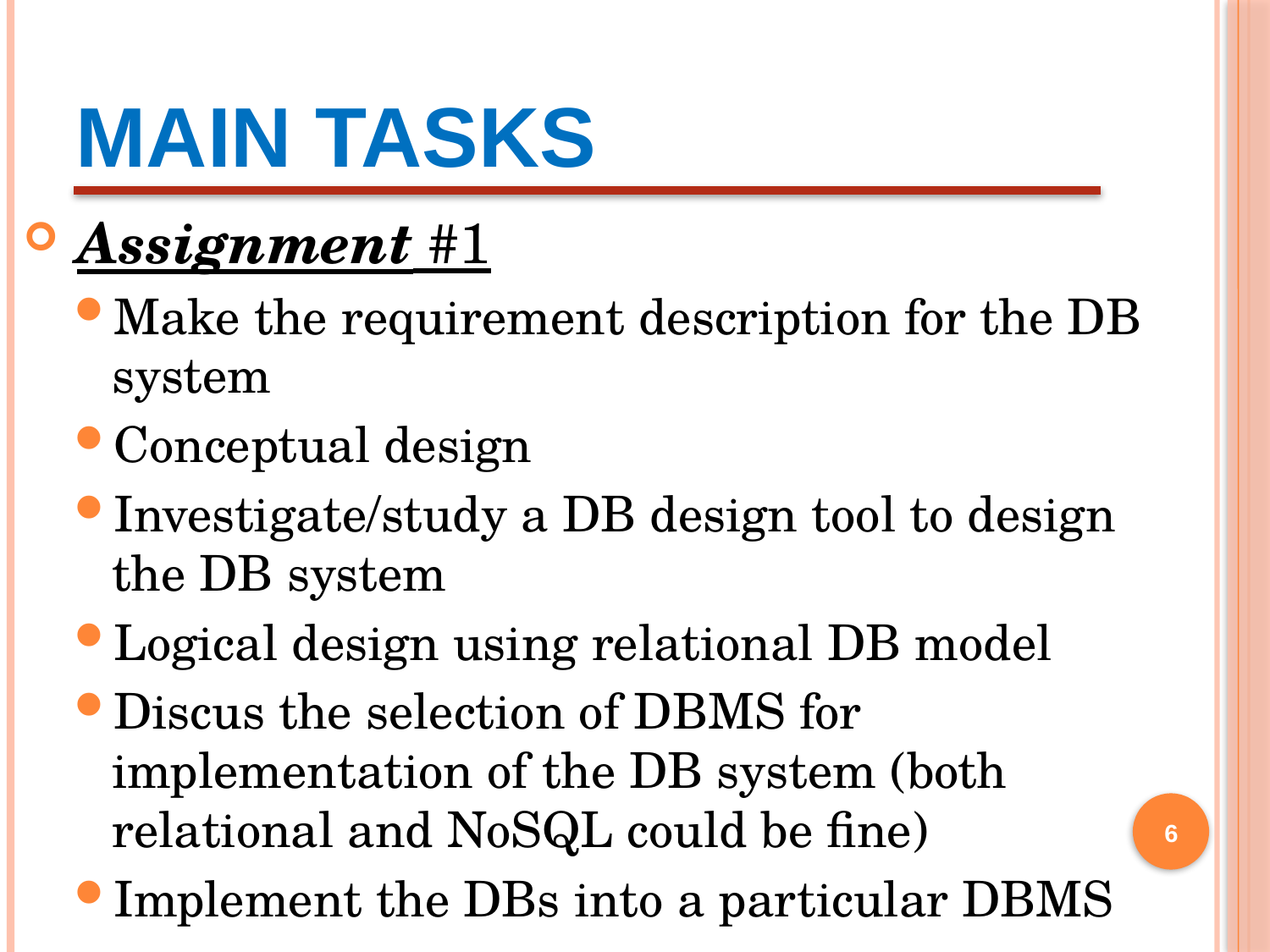

# Main tasks
 Assignment #1
Make the requirement description for the DB system
Conceptual design
Investigate/study a DB design tool to design the DB system
Logical design using relational DB model
Discus the selection of DBMS for implementation of the DB system (both relational and NoSQL could be fine)
Implement the DBs into a particular DBMS

6